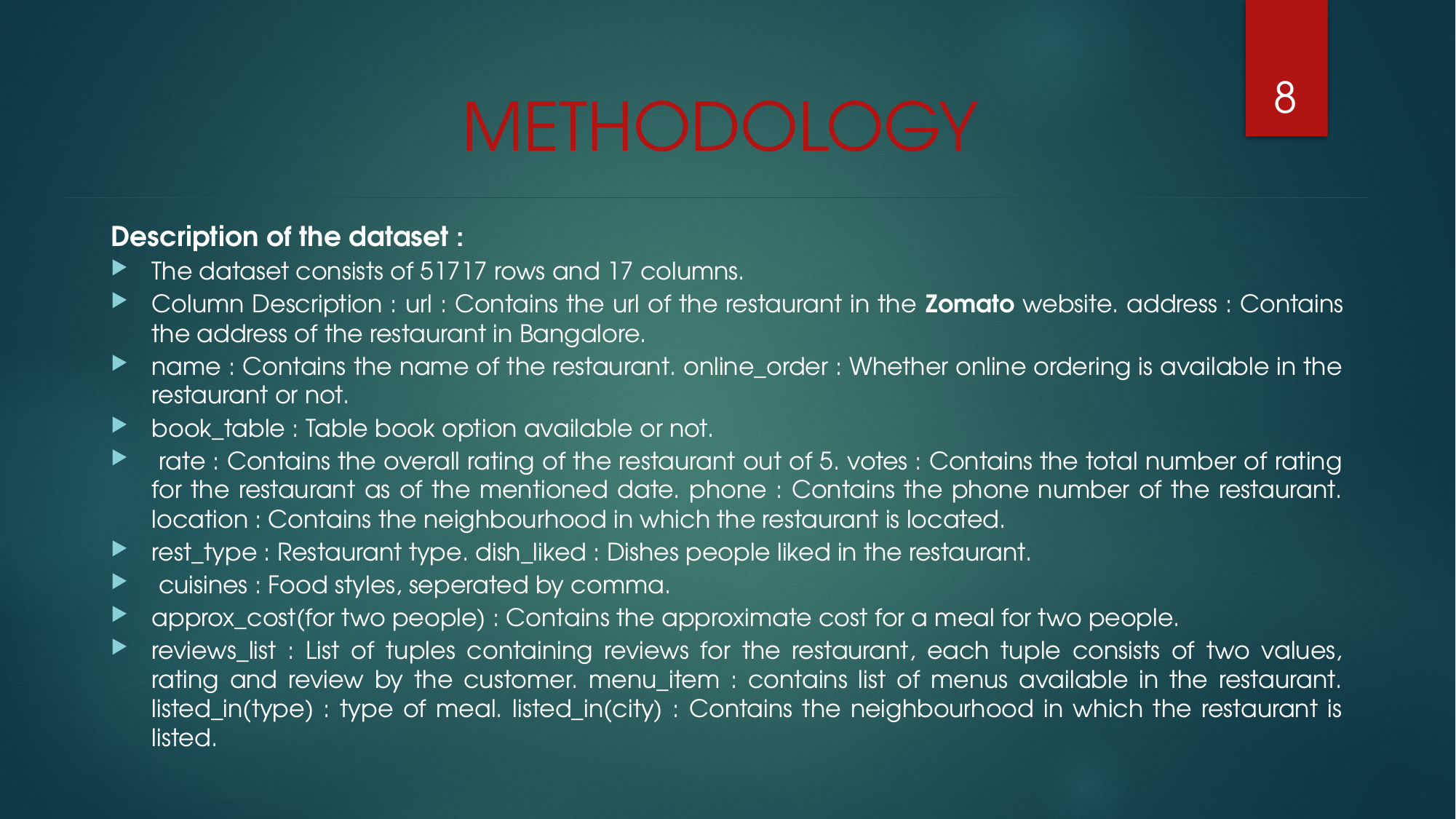

8
METHODOLOGY
Description of the dataset :
The dataset consists of 51717 rows and 17 columns.
Column Description : url : Contains the url of the restaurant in the Zomato website. address : Contains the address of the restaurant in Bangalore.
name : Contains the name of the restaurant. online_order : Whether online ordering is available in the restaurant or not.
book_table : Table book option available or not.
 rate : Contains the overall rating of the restaurant out of 5. votes : Contains the total number of rating for the restaurant as of the mentioned date. phone : Contains the phone number of the restaurant. location : Contains the neighbourhood in which the restaurant is located.
rest_type : Restaurant type. dish_liked : Dishes people liked in the restaurant.
 cuisines : Food styles, seperated by comma.
approx_cost(for two people) : Contains the approximate cost for a meal for two people.
reviews_list : List of tuples containing reviews for the restaurant, each tuple consists of two values, rating and review by the customer. menu_item : contains list of menus available in the restaurant. listed_in(type) : type of meal. listed_in(city) : Contains the neighbourhood in which the restaurant is listed.